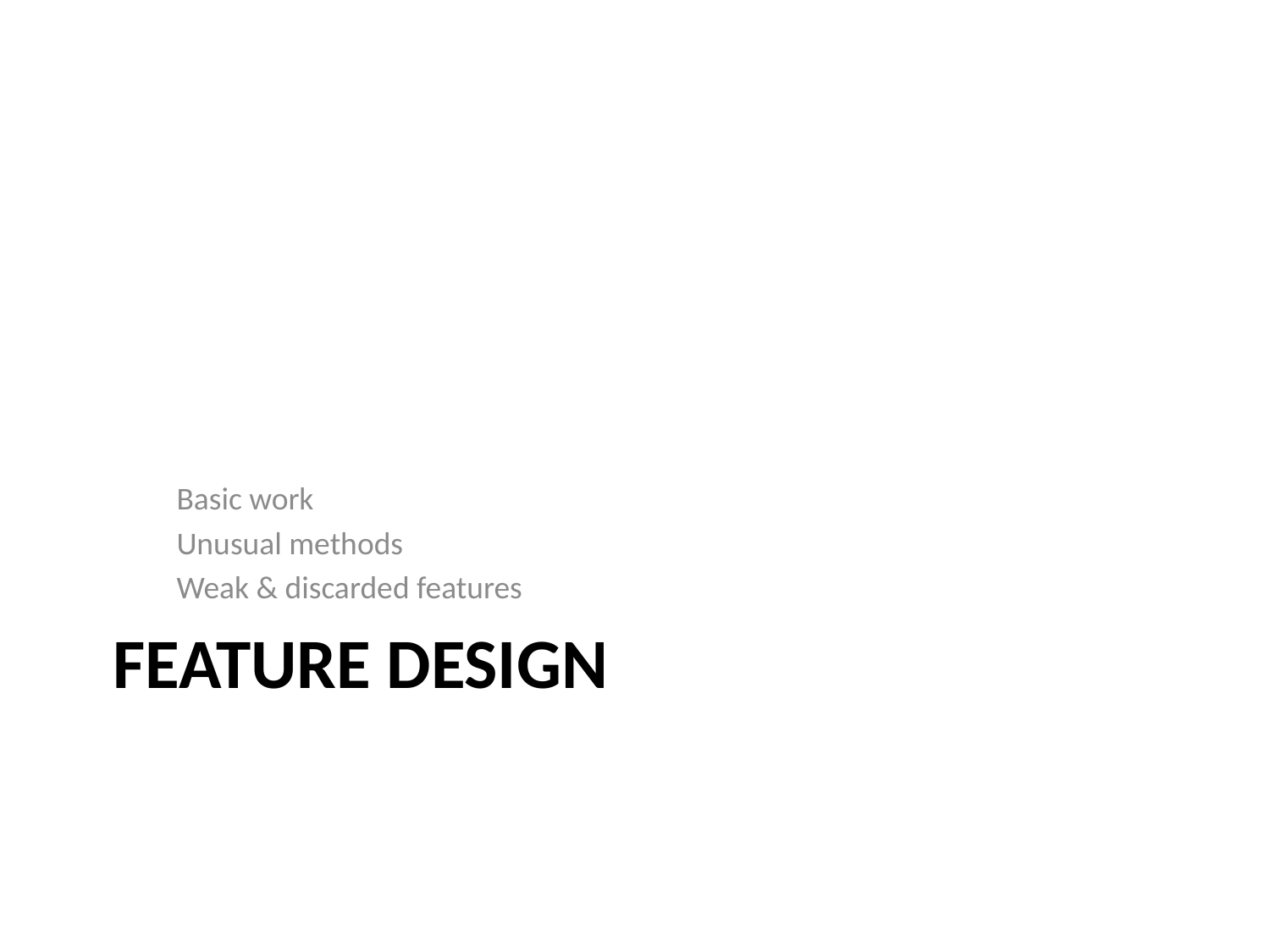

Basic work
Unusual methods
Weak & discarded features
# Feature Design